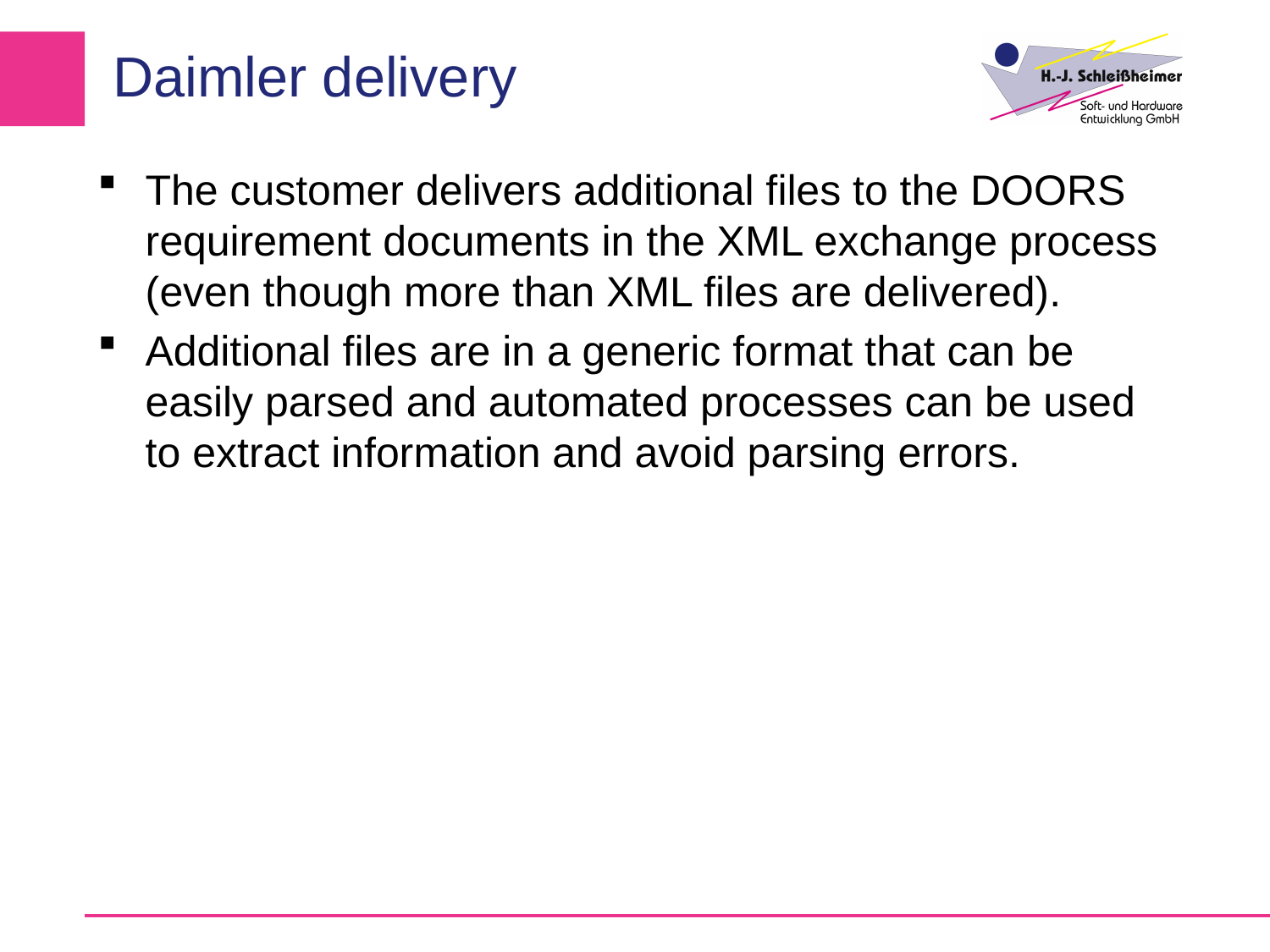

# Daimler delivery
The customer delivers additional files to the DOORS requirement documents in the XML exchange process
(even though more than XML files are delivered).
Additional files are in a generic format that can be easily parsed and automated processes can be used to extract information and avoid parsing errors.